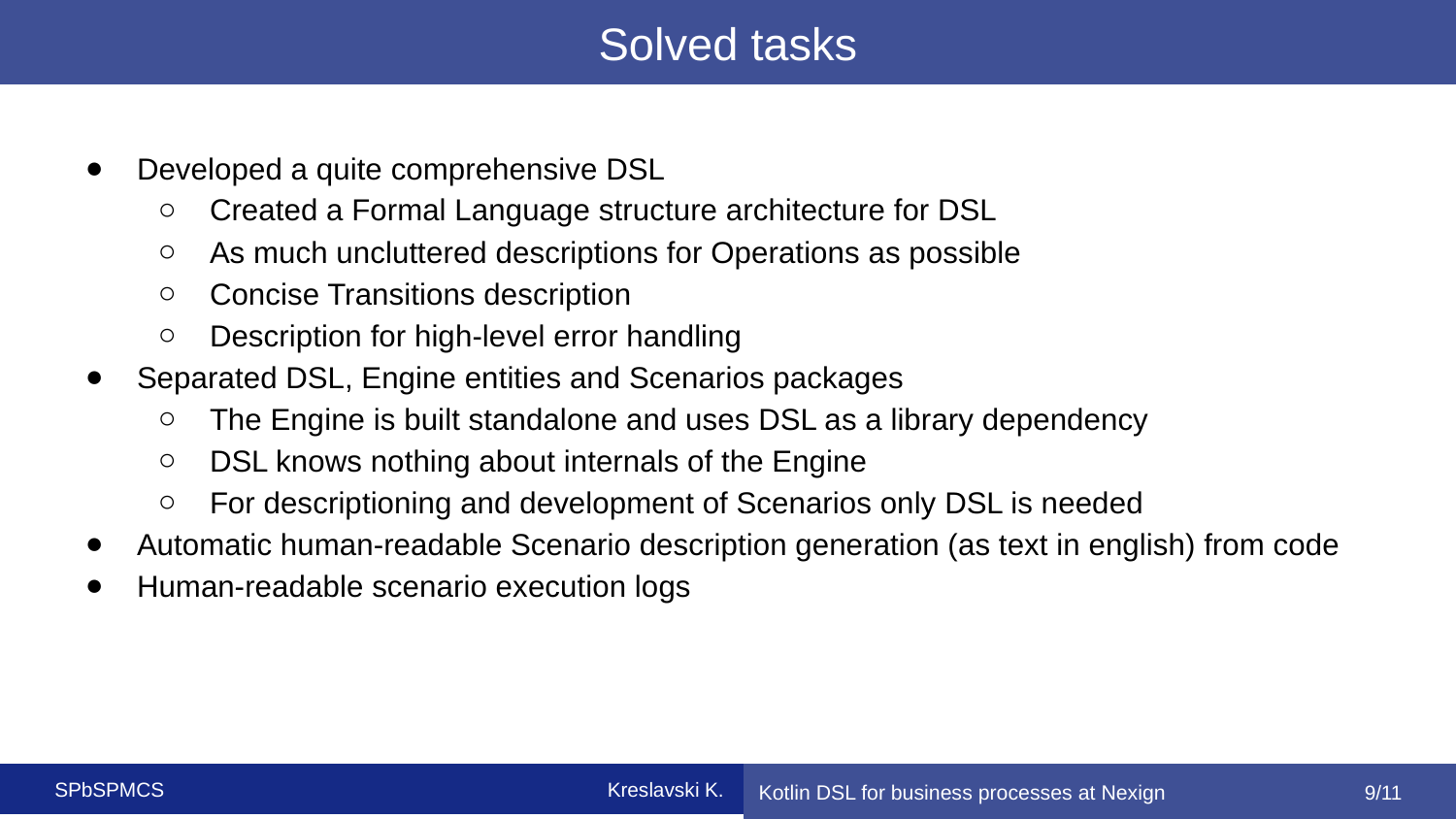

# Solved tasks
Developed a quite comprehensive DSL
Created a Formal Language structure architecture for DSL
As much uncluttered descriptions for Operations as possible
Concise Transitions description
Description for high-level error handling
Separated DSL, Engine entities and Scenarios packages
The Engine is built standalone and uses DSL as a library dependency
DSL knows nothing about internals of the Engine
For descriptioning and development of Scenarios only DSL is needed
Automatic human-readable Scenario description generation (as text in english) from code
Human-readable scenario execution logs
9/11